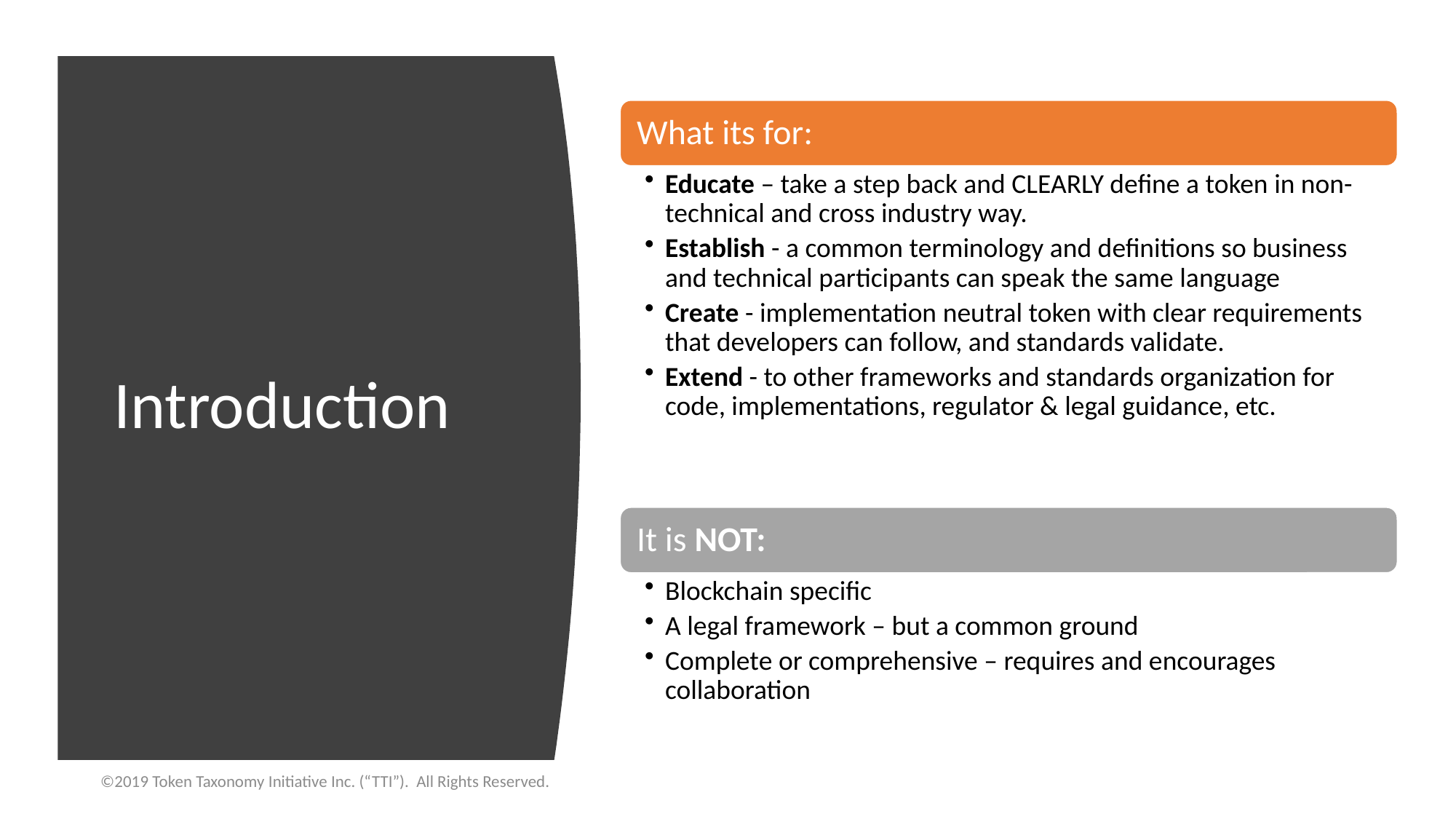

What its for:
Educate – take a step back and CLEARLY define a token in non-technical and cross industry way.
Establish - a common terminology and definitions so business and technical participants can speak the same language
Create - implementation neutral token with clear requirements that developers can follow, and standards validate.
Extend - to other frameworks and standards organization for code, implementations, regulator & legal guidance, etc.

It is NOT:
Blockchain specific
A legal framework – but a common ground
Complete or comprehensive – requires and encourages collaboration

# Introduction
©2019 Token Taxonomy Initiative Inc. (“TTI”).  All Rights Reserved.